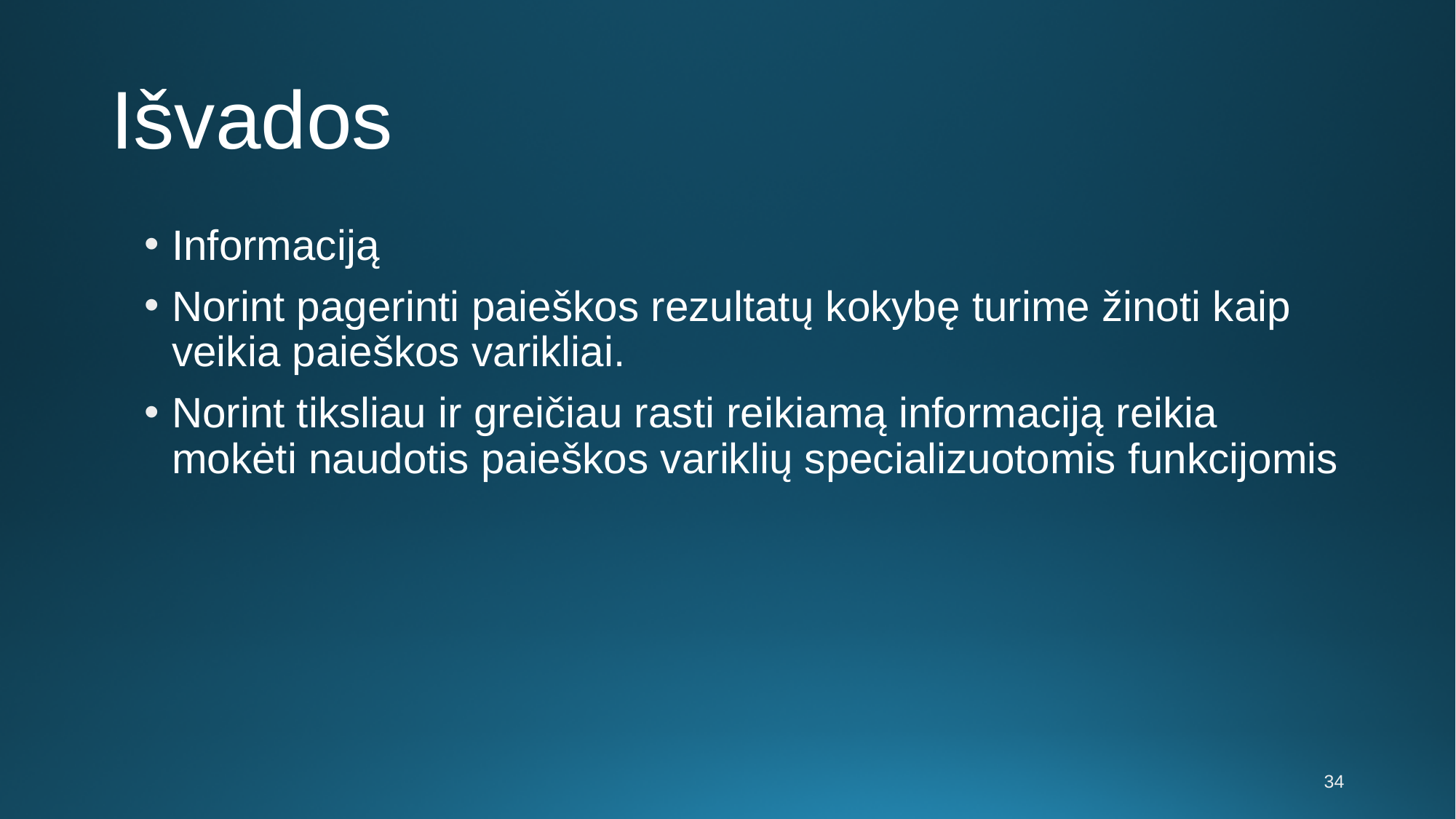

# Išvados
Informaciją
Norint pagerinti paieškos rezultatų kokybę turime žinoti kaip veikia paieškos varikliai.
Norint tiksliau ir greičiau rasti reikiamą informaciją reikia mokėti naudotis paieškos variklių specializuotomis funkcijomis

34